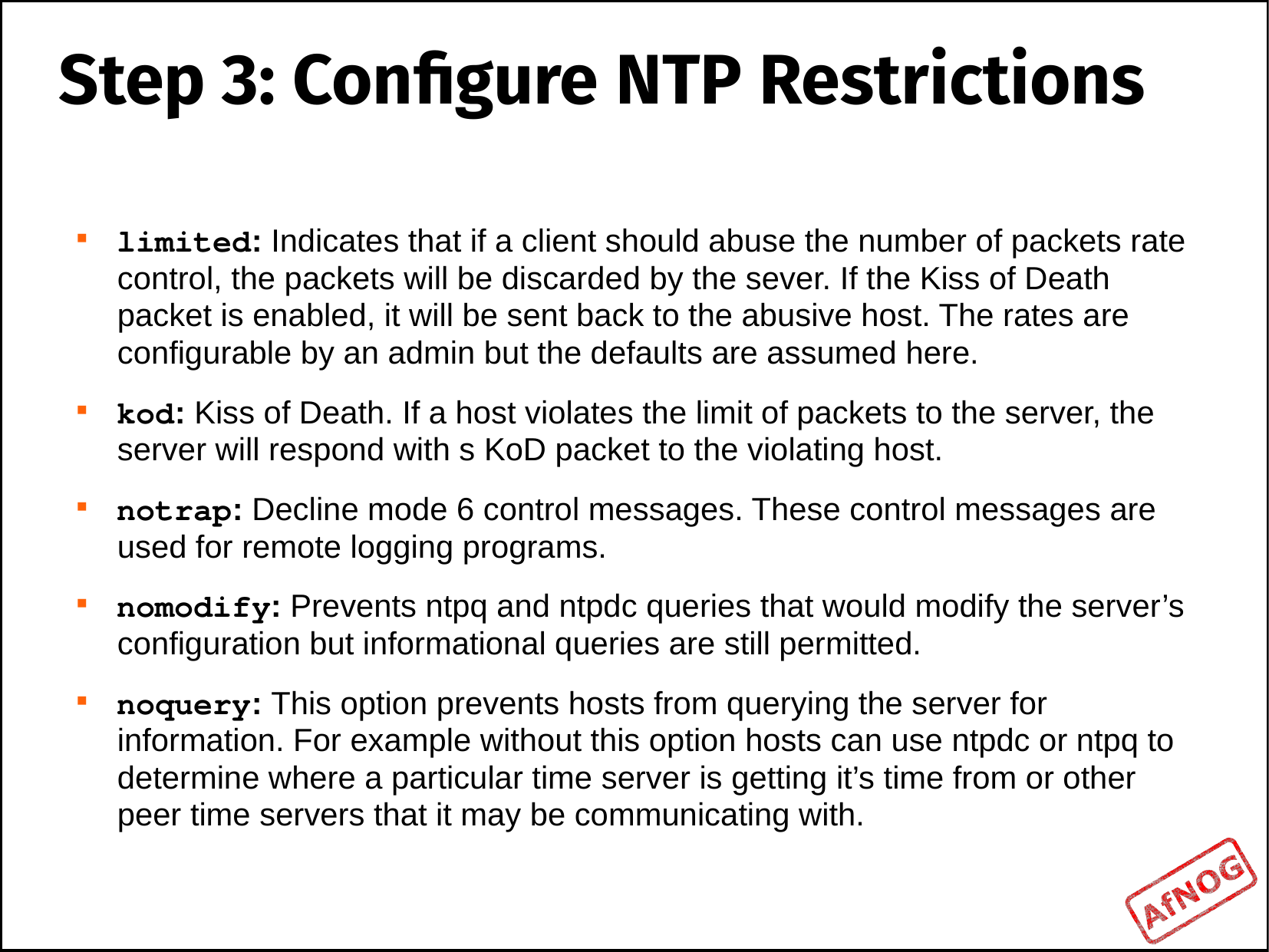

Step 3: Configure NTP Restrictions
limited: Indicates that if a client should abuse the number of packets rate control, the packets will be discarded by the sever. If the Kiss of Death packet is enabled, it will be sent back to the abusive host. The rates are configurable by an admin but the defaults are assumed here.
kod: Kiss of Death. If a host violates the limit of packets to the server, the server will respond with s KoD packet to the violating host.
notrap: Decline mode 6 control messages. These control messages are used for remote logging programs.
nomodify: Prevents ntpq and ntpdc queries that would modify the server’s configuration but informational queries are still permitted.
noquery: This option prevents hosts from querying the server for information. For example without this option hosts can use ntpdc or ntpq to determine where a particular time server is getting it’s time from or other peer time servers that it may be communicating with.